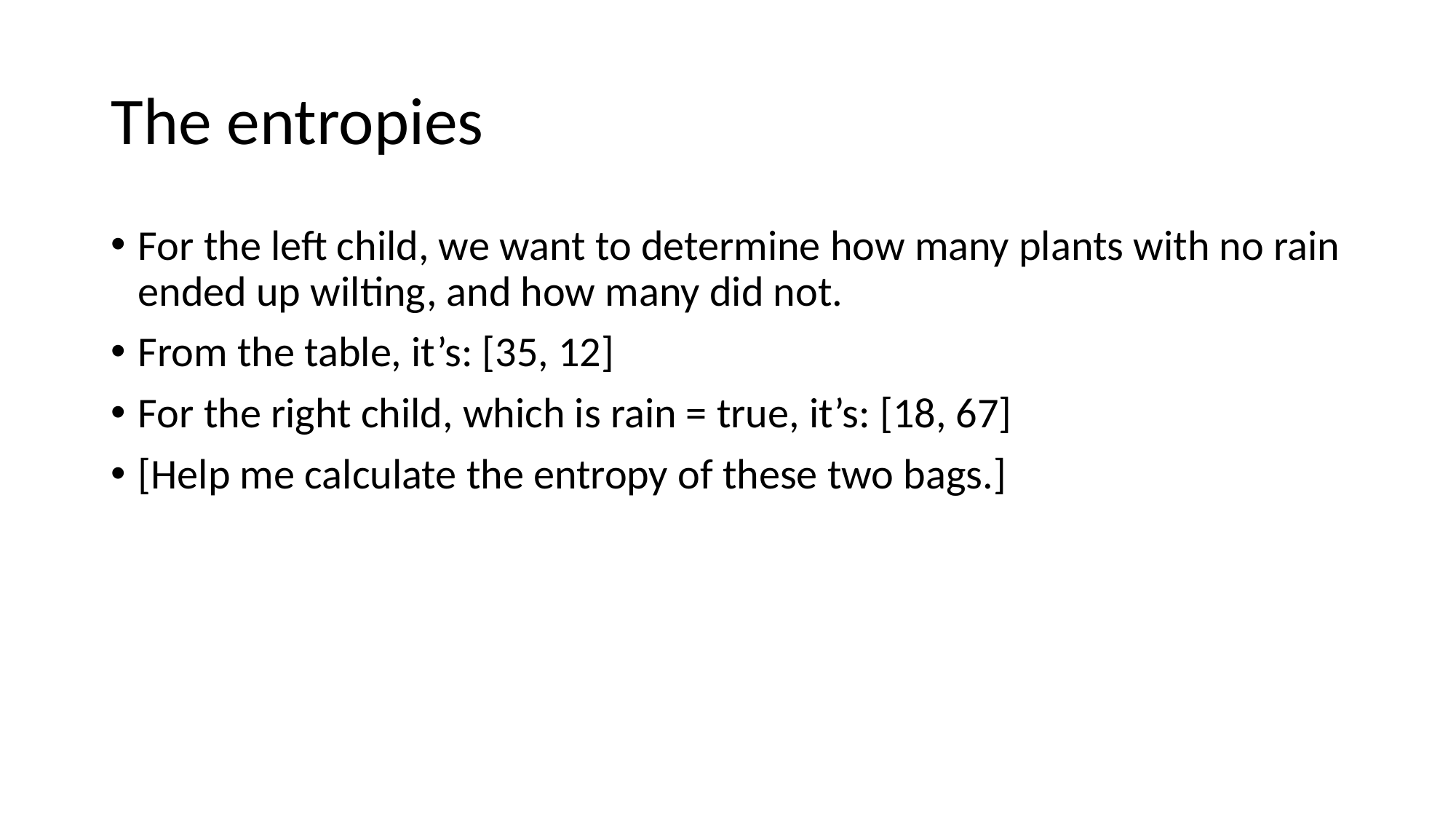

# The entropies
For the left child, we want to determine how many plants with no rain ended up wilting, and how many did not.
From the table, it’s: [35, 12]
For the right child, which is rain = true, it’s: [18, 67]
[Help me calculate the entropy of these two bags.]